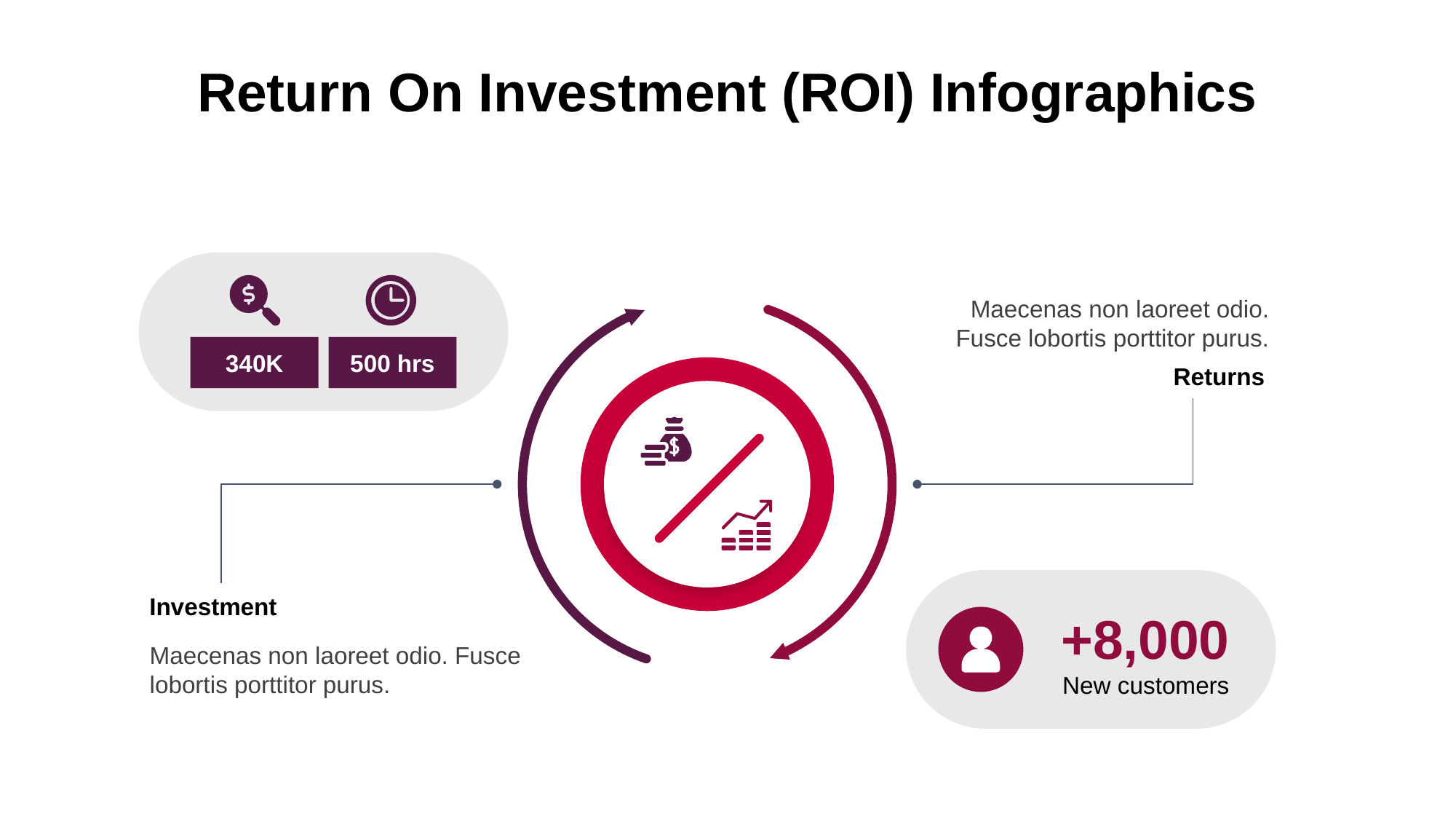

Return On Investment (ROI) Infographics

Maecenas non laoreet odio. Fusce lobortis porttitor purus.
Returns

340K
500 hrs

Investment
Maecenas non laoreet odio. Fusce lobortis porttitor purus.
+8,000
New customers